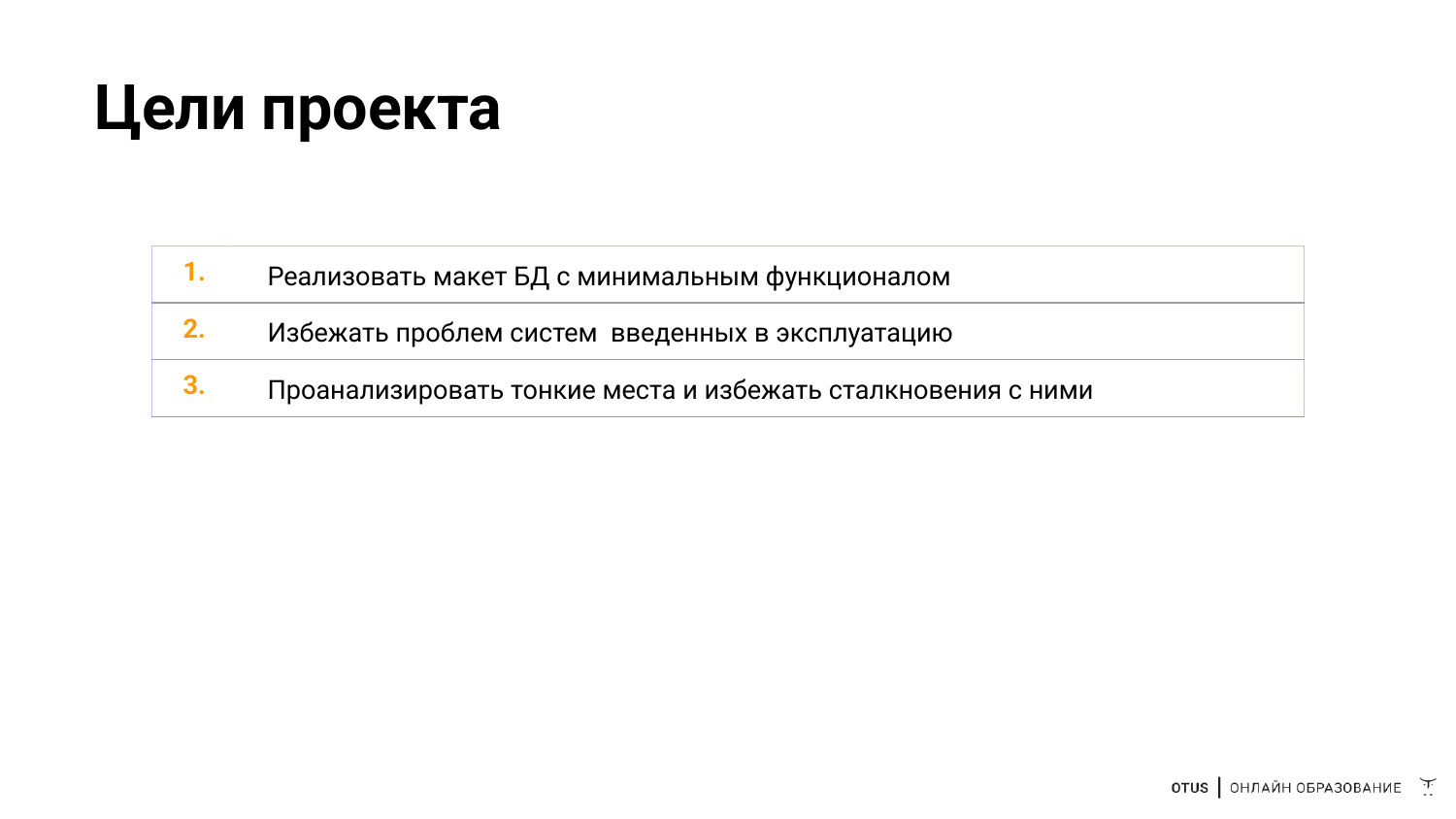

# Цели проекта
| 1. | Реализовать макет БД с минимальным функционалом |
| --- | --- |
| 2. | Избежать проблем систем введенных в эксплуатацию |
| 3. | Проанализировать тонкие места и избежать сталкновения с ними |